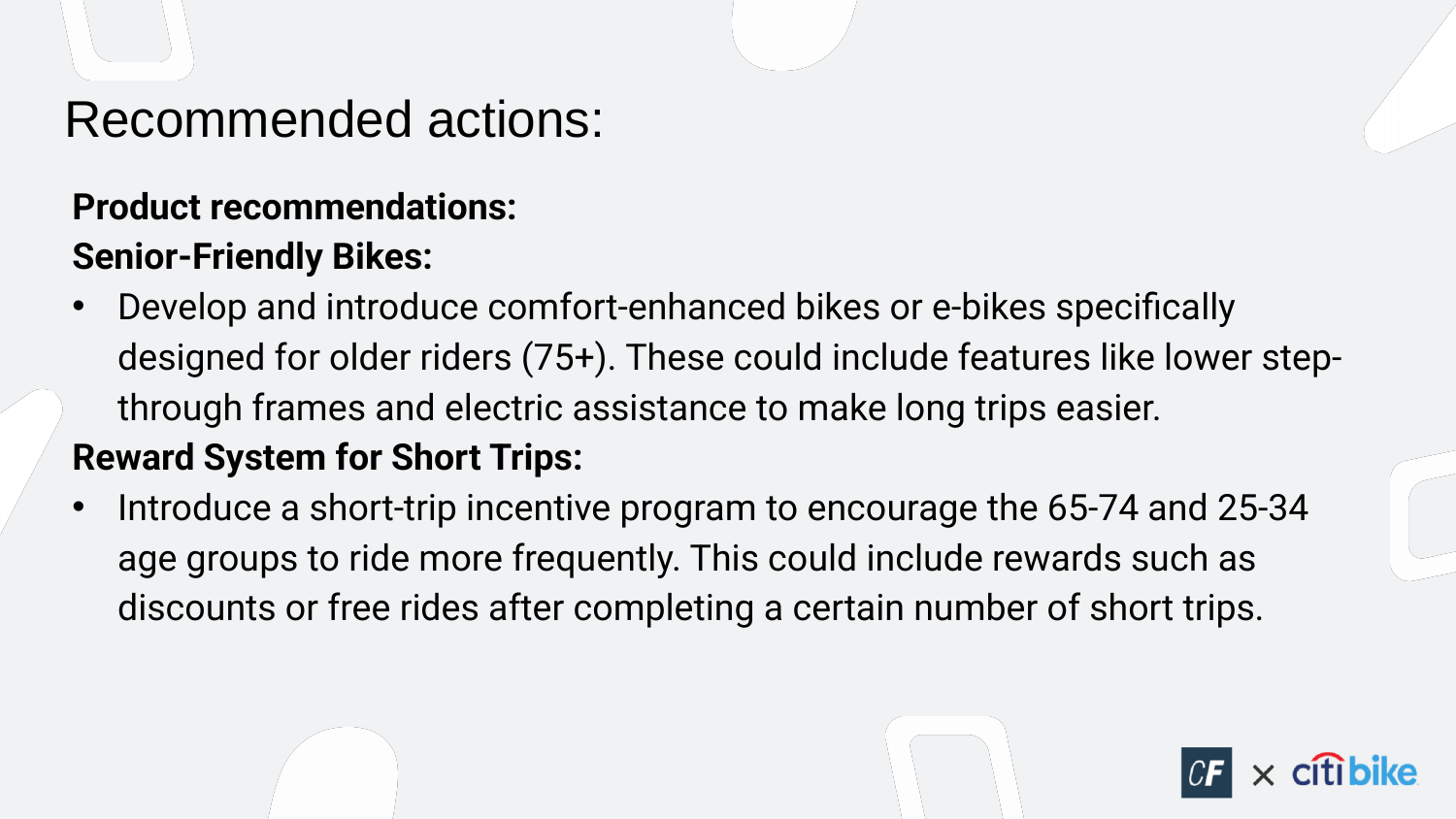

# Recommended actions:
Product recommendations:
Senior-Friendly Bikes:
Develop and introduce comfort-enhanced bikes or e-bikes specifically designed for older riders (75+). These could include features like lower step-through frames and electric assistance to make long trips easier.
Reward System for Short Trips:
Introduce a short-trip incentive program to encourage the 65-74 and 25-34 age groups to ride more frequently. This could include rewards such as discounts or free rides after completing a certain number of short trips.